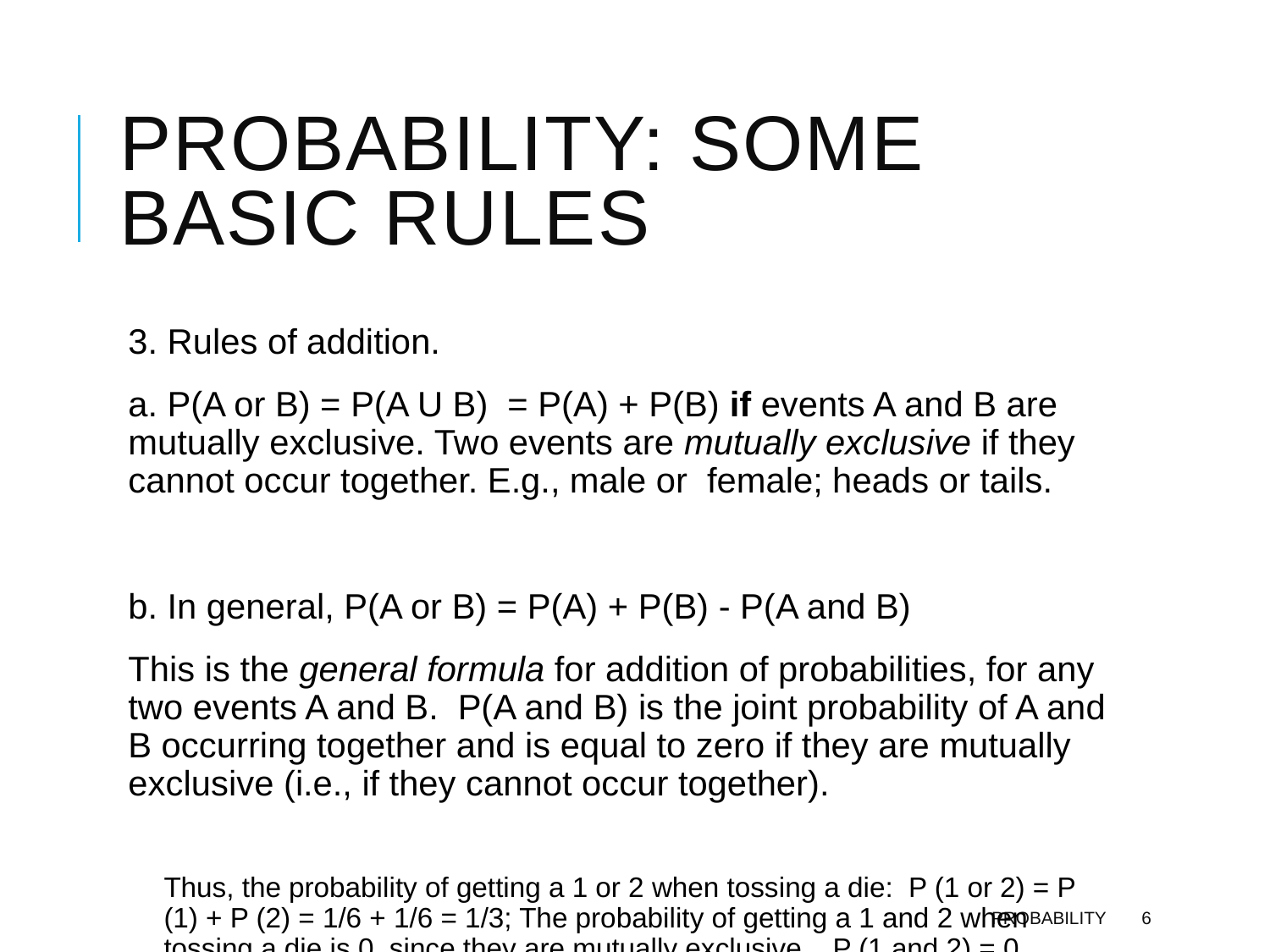

# Probability: Some Basic Rules
3. Rules of addition.
a. P(A or B) = P(A U B)  = P(A) + P(B) if events A and B are mutually exclusive. Two events are mutually exclusive if they cannot occur together. E.g., male or  female; heads or tails.

b. In general, P(A or B) = P(A) + P(B) - P(A and B)
This is the general formula for addition of probabilities, for any two events A and B.  P(A and B) is the joint probability of A and B occurring together and is equal to zero if they are mutually exclusive (i.e., if they cannot occur together).

Thus, the probability of getting a 1 or 2 when tossing a die:  P (1 or 2) = P (1) + P (2) = 1/6 + 1/6 = 1/3; The probability of getting a 1 and 2 when tossing a die is 0, since they are mutually exclusive.   P (1 and 2) = 0.
Probability
6